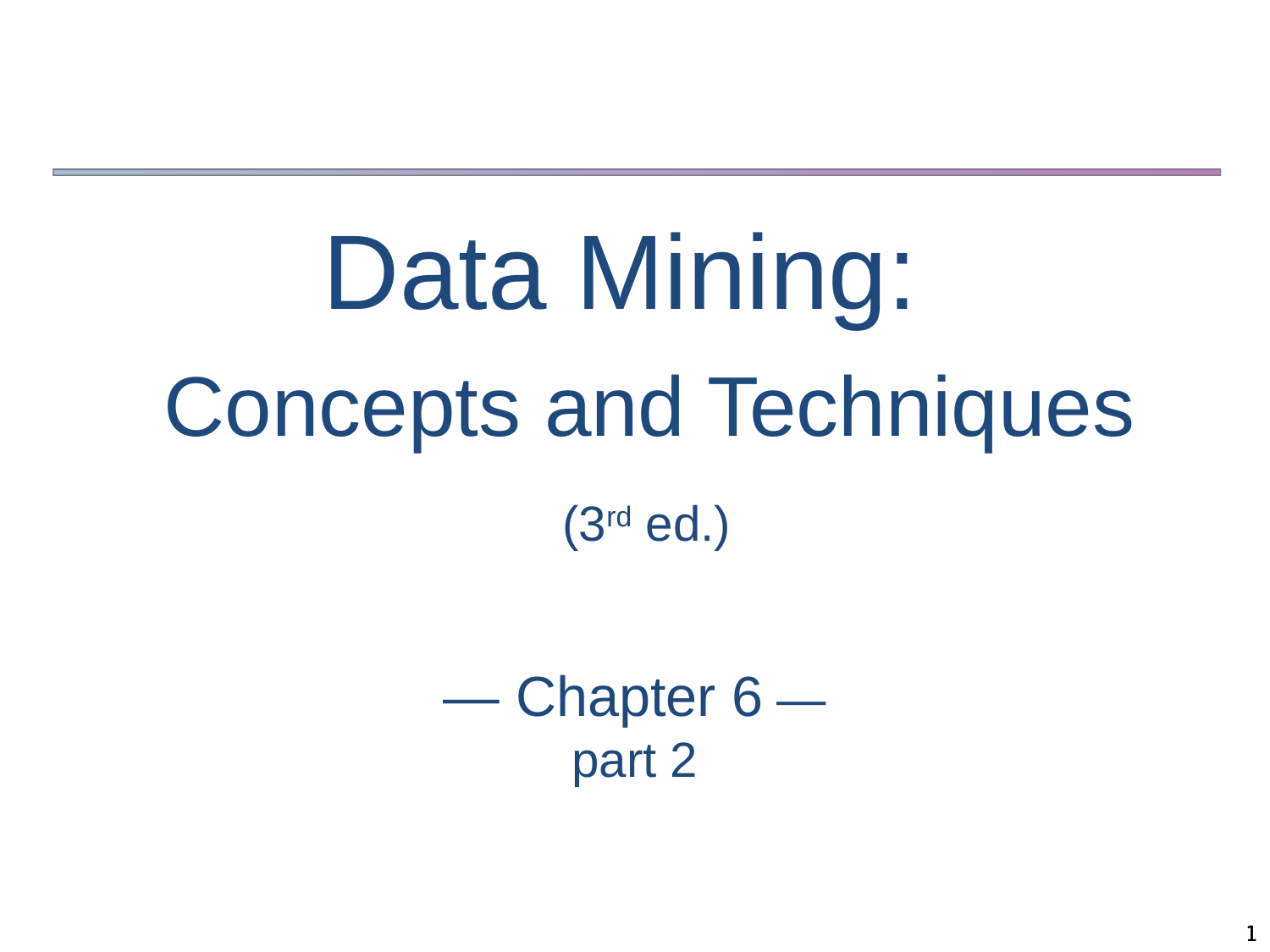

Data Mining:
 Concepts and Techniques
 (3rd ed.)
— Chapter 6 —
part 2
1
1